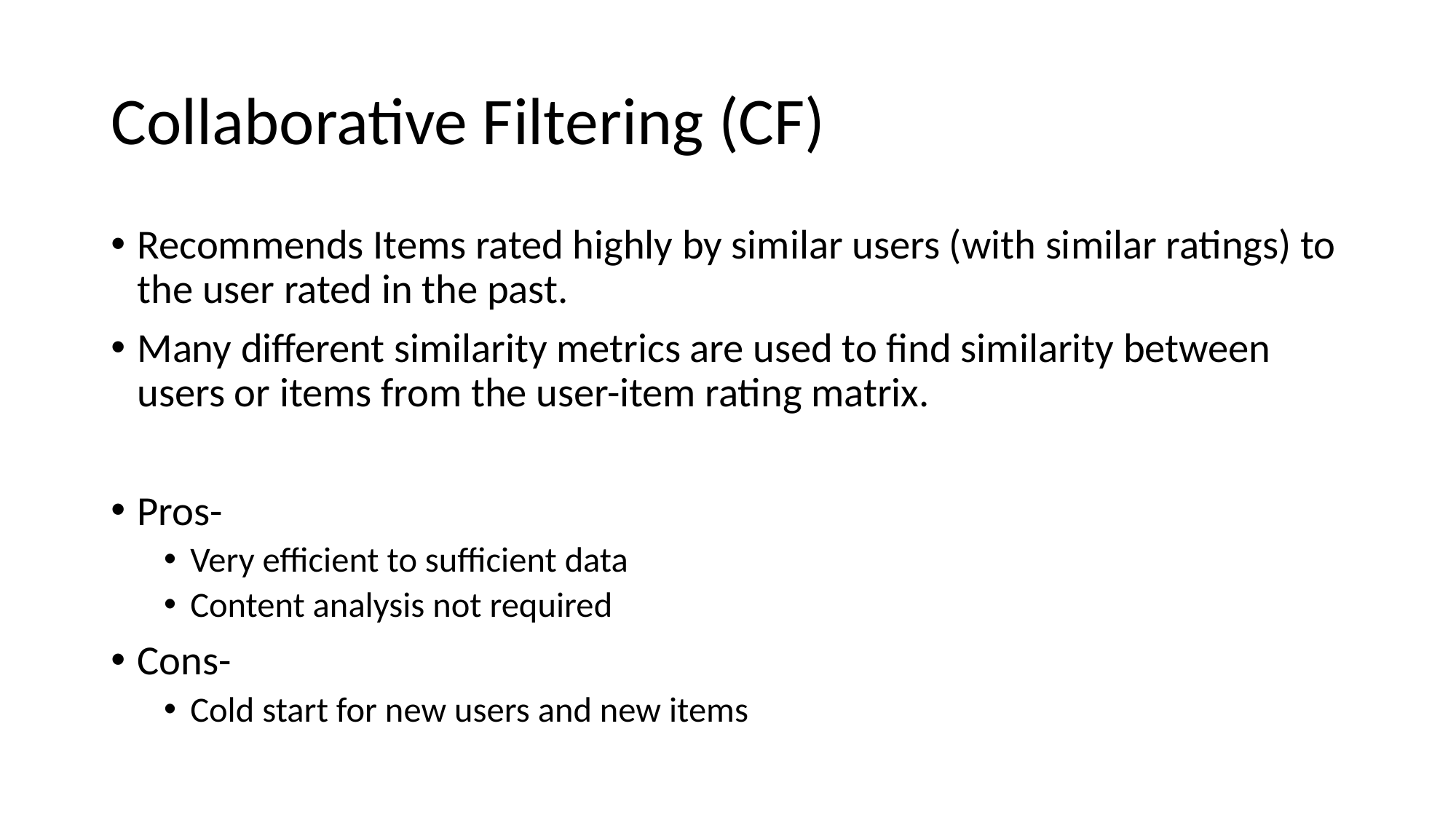

# Collaborative Filtering (CF)
Recommends Items rated highly by similar users (with similar ratings) to the user rated in the past.
Many different similarity metrics are used to find similarity between users or items from the user-item rating matrix.

Pros-
Very efficient to sufficient data
Content analysis not required
Cons-
Cold start for new users and new items